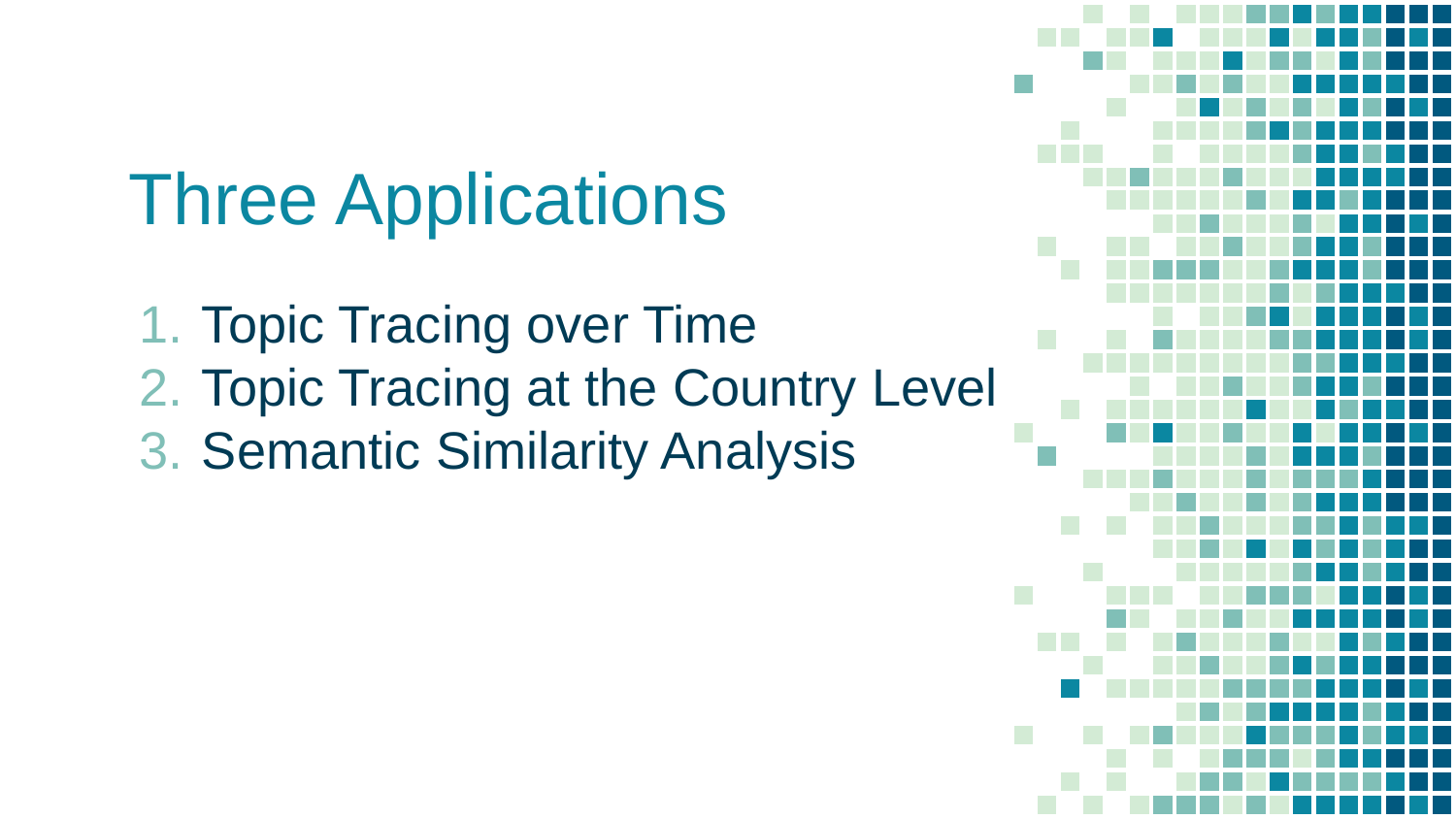

Three Applications
Topic Tracing over Time
Topic Tracing at the Country Level
Semantic Similarity Analysis